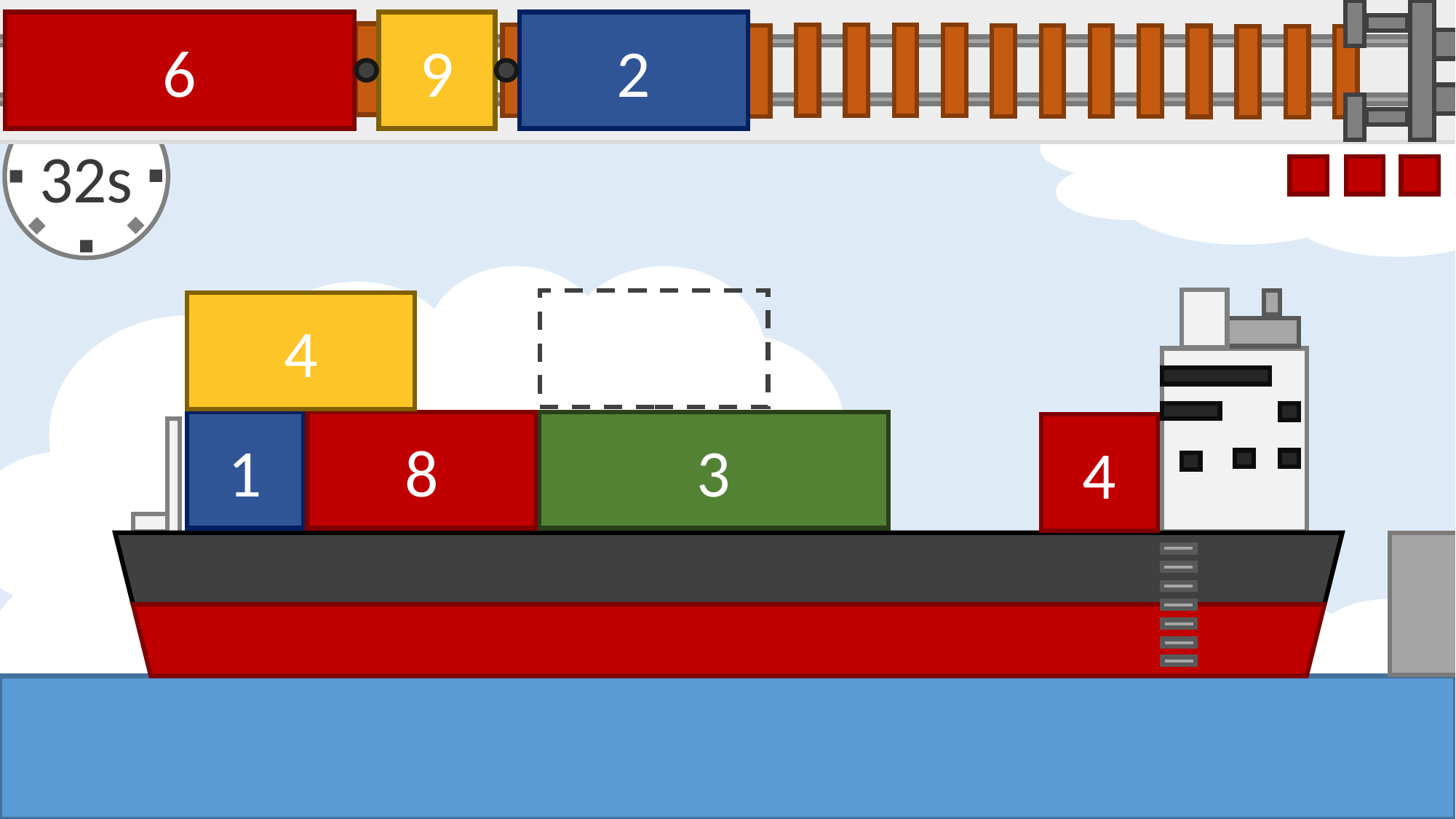

6
9
2

32s

zzzzzz

4

3
1
8
4